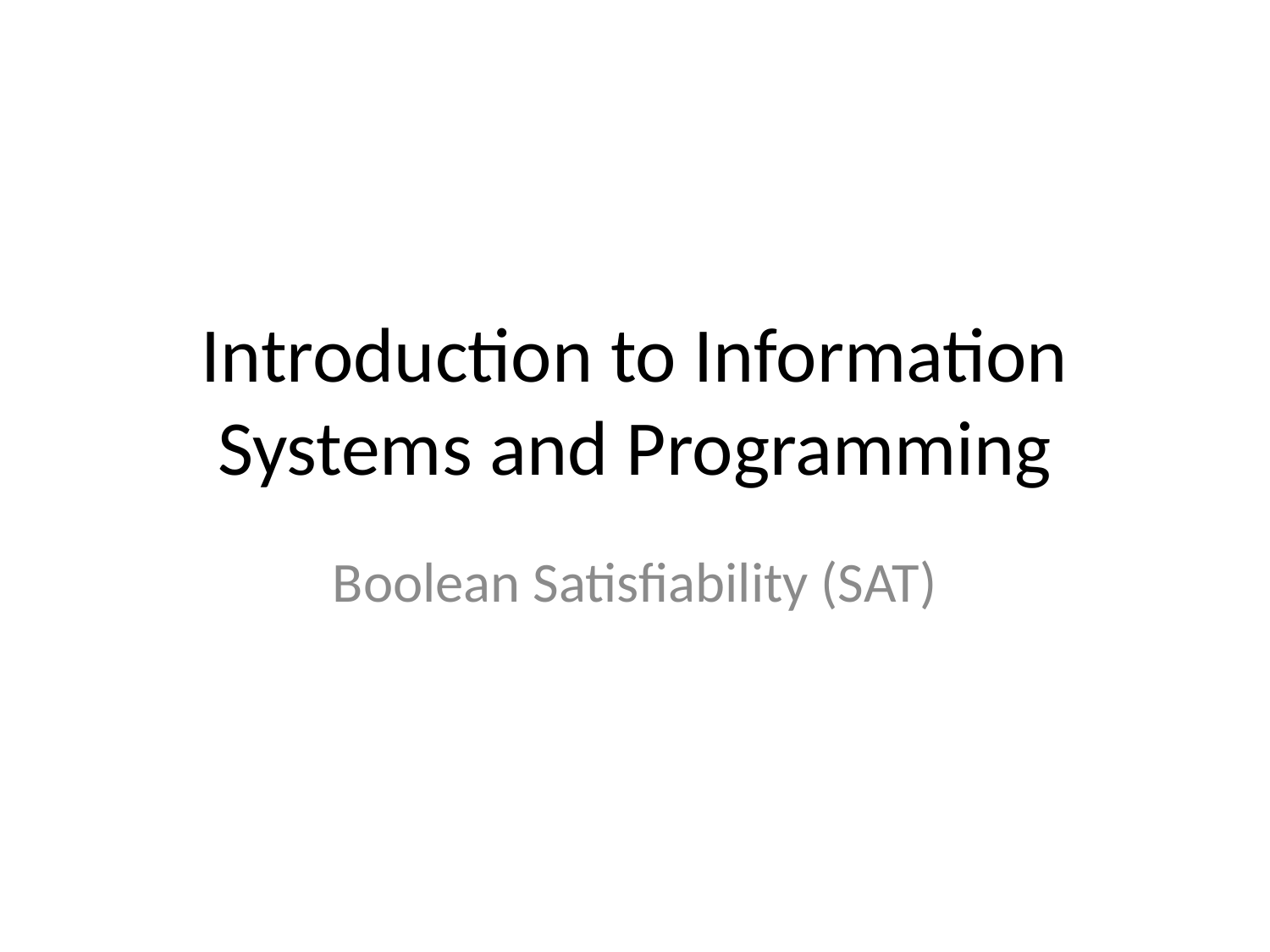

# Introduction to Information Systems and Programming
Boolean Satisfiability (SAT)